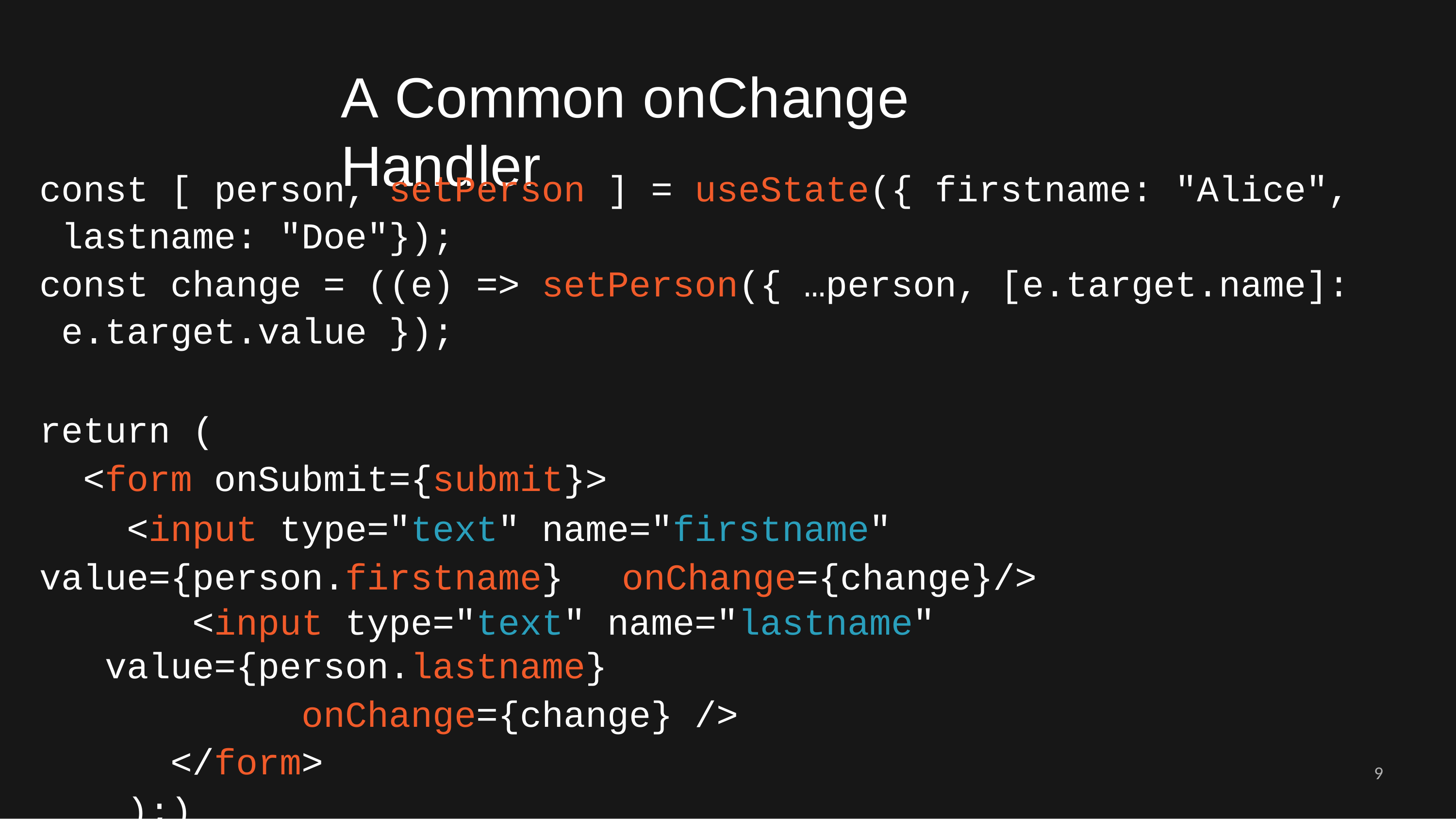

# A Common onChange Handler
const [ person, setPerson ] = useState({ firstname: "Alice",  lastname: "Doe"});
const change = ((e) => setPerson({ …person, [e.target.name]:  e.target.value });

return (
<form onSubmit={submit}>
<input type="text" name="firstname"  value={person.firstname}	onChange={change}/>
<input type="text" name="lastname" value={person.lastname}
onChange={change} />
</form>
);)
9